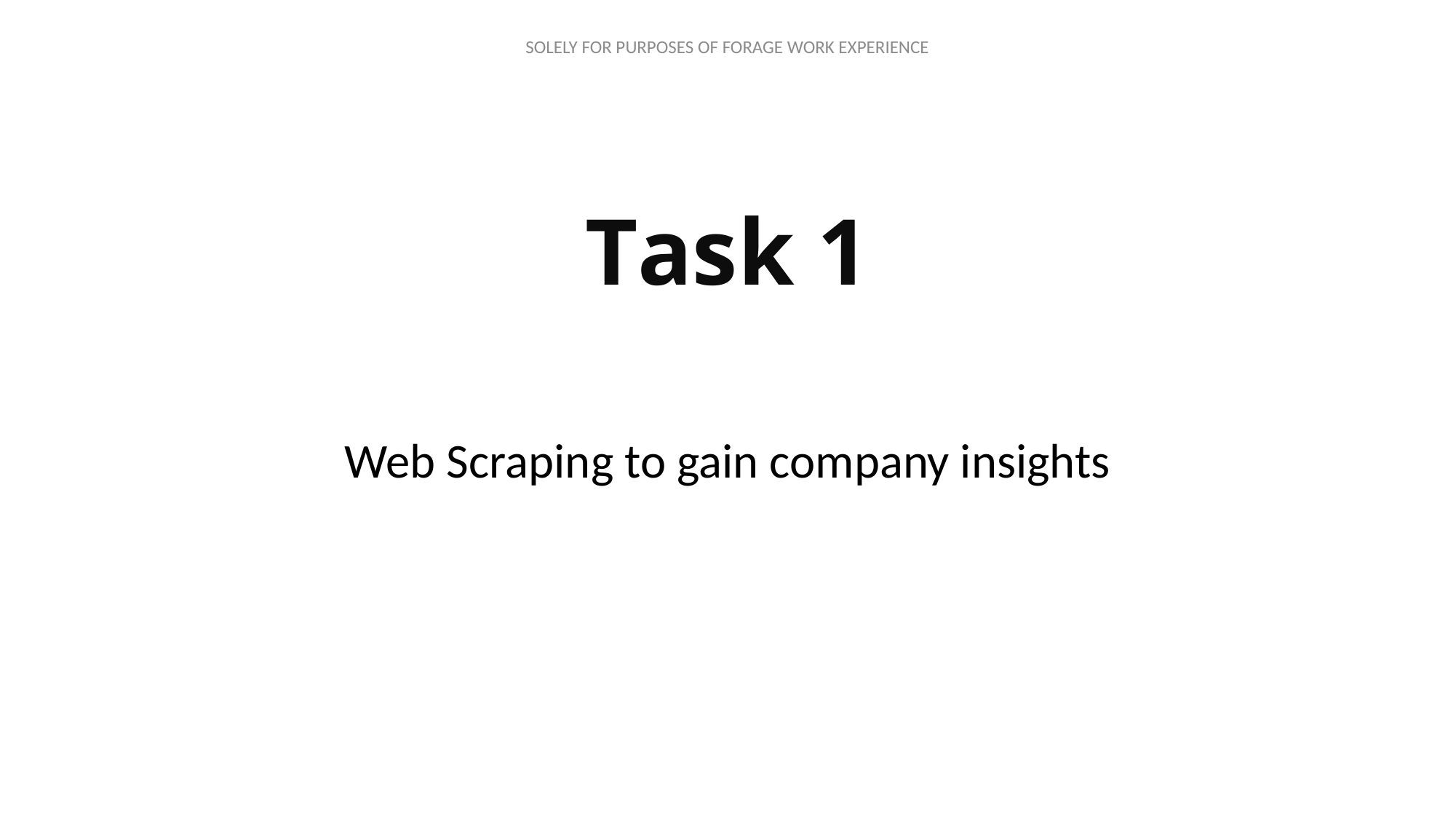

# Task 1
Web Scraping to gain company insights